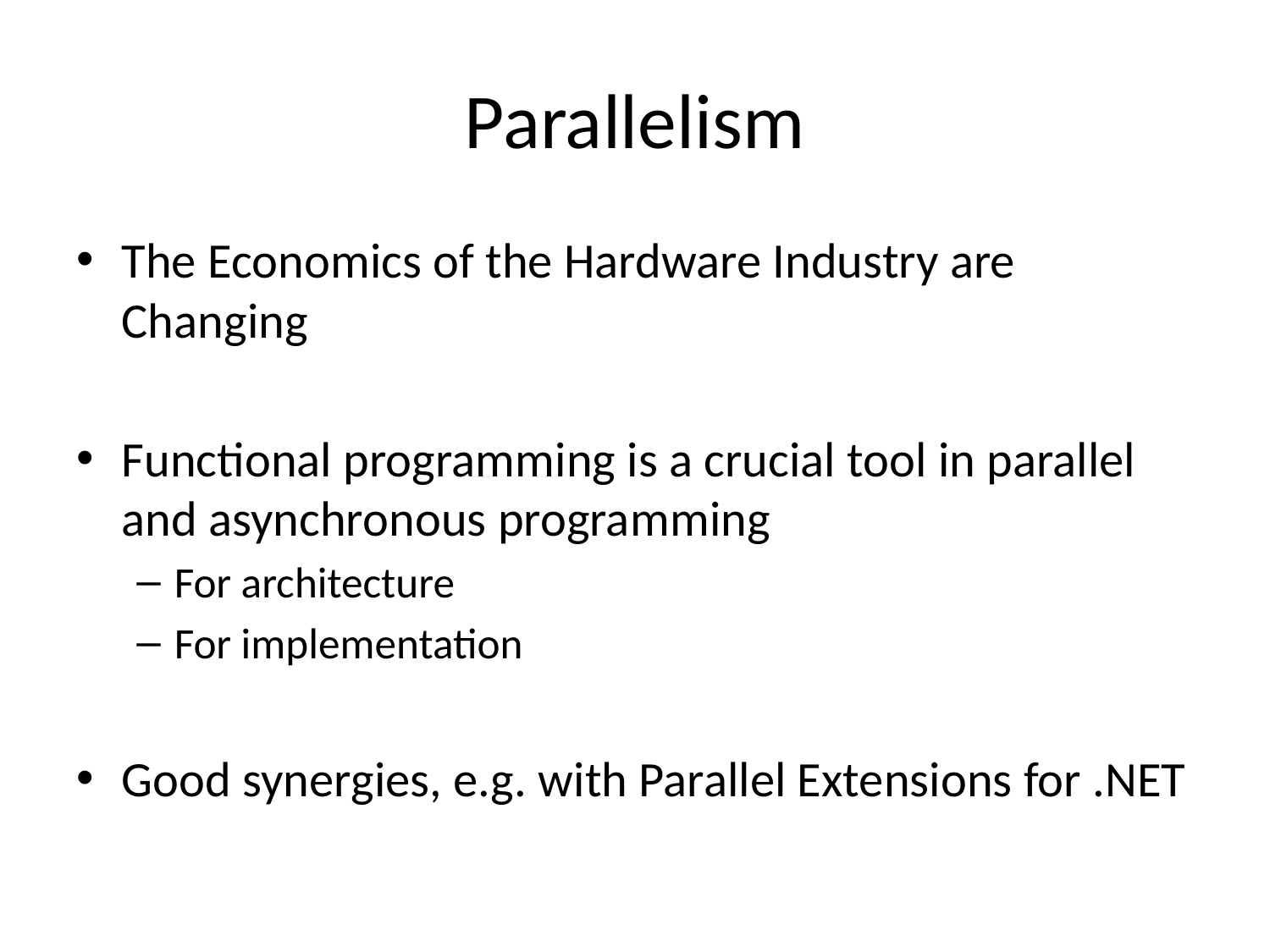

# Parallelism
The Economics of the Hardware Industry are Changing

Functional programming is a crucial tool in parallel and asynchronous programming
For architecture
For implementation

Good synergies, e.g. with Parallel Extensions for .NET